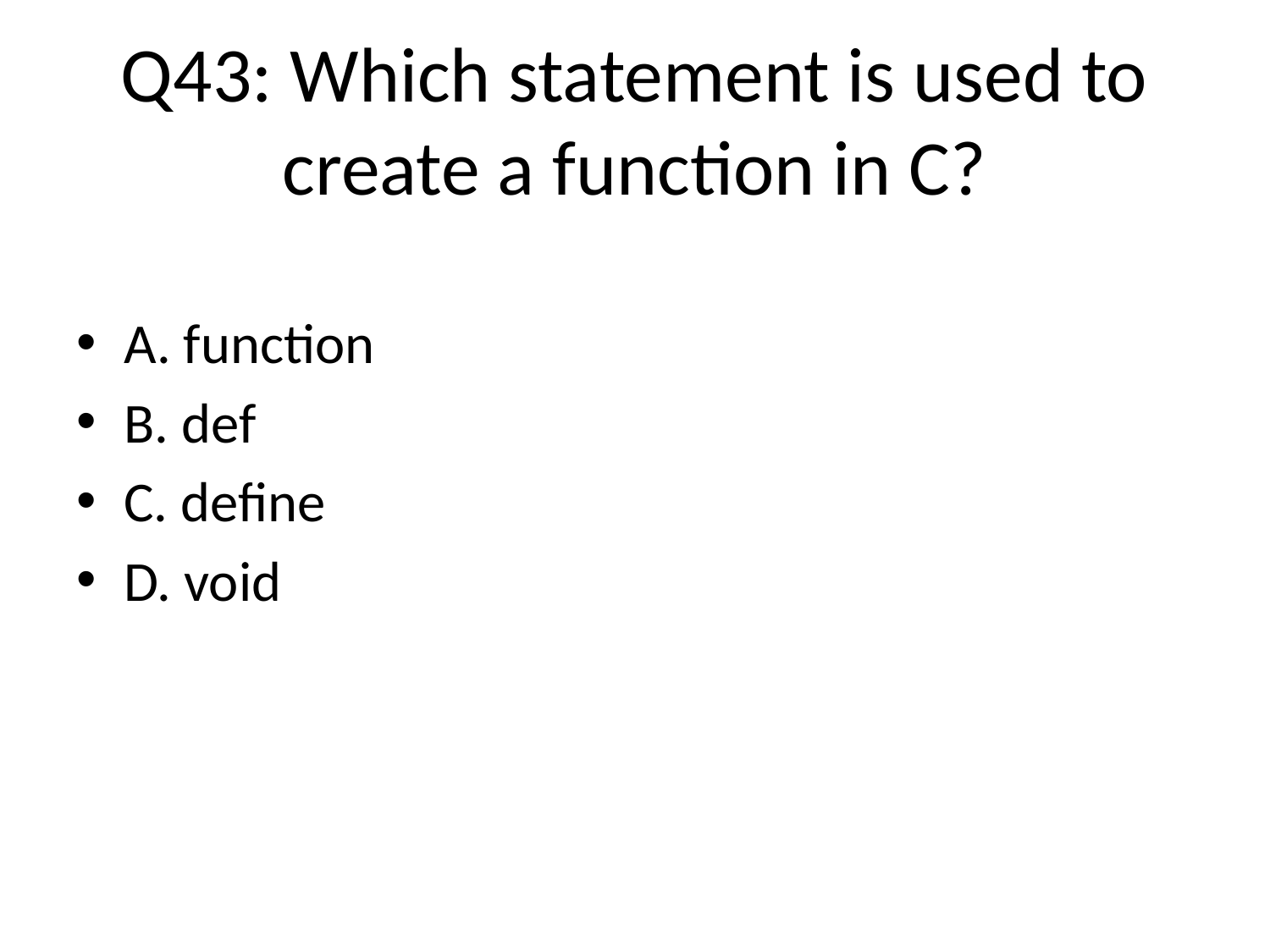

# Q43: Which statement is used to create a function in C?

A. function
B. def
C. define
D. void